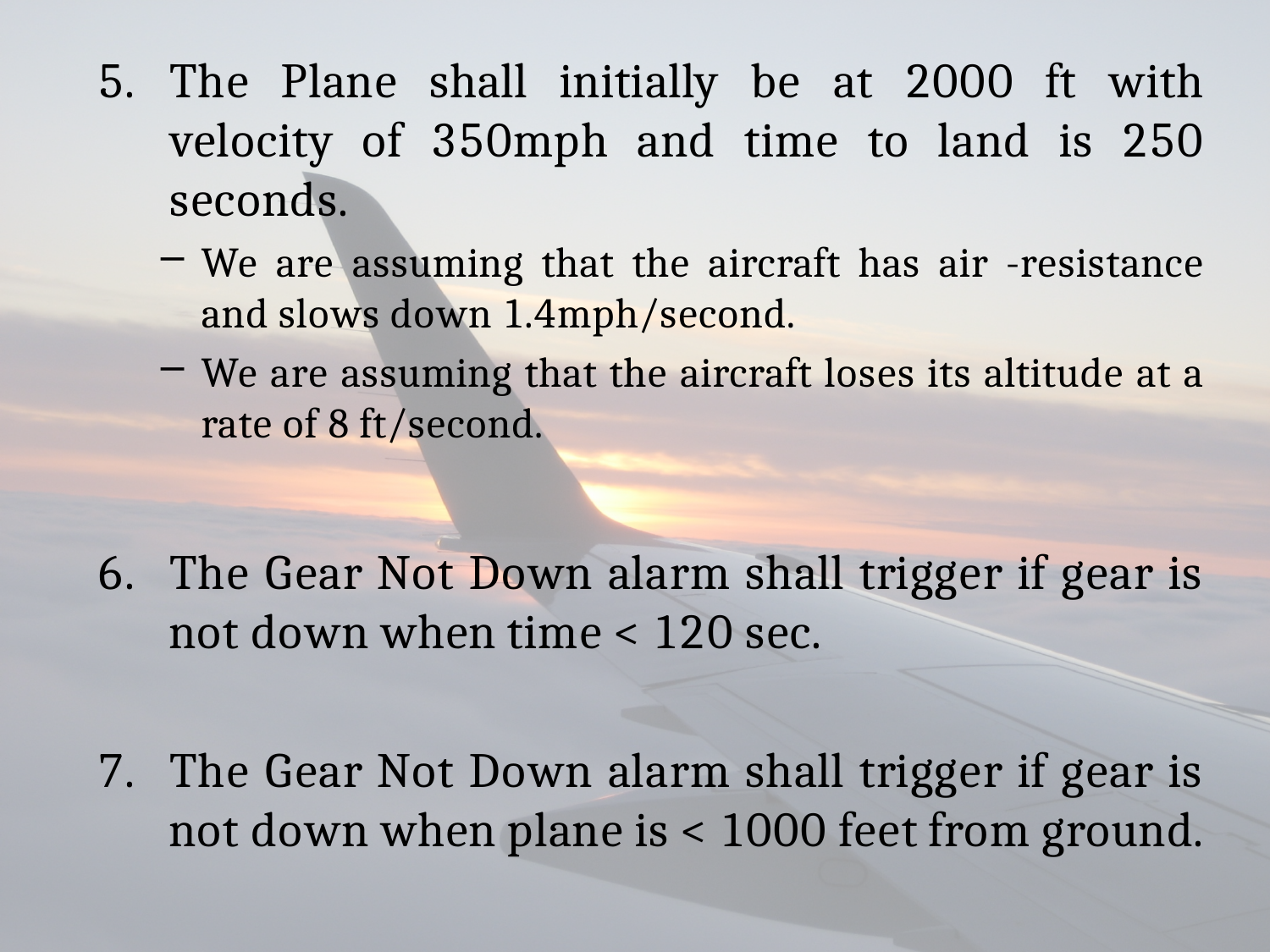

The Plane shall initially be at 2000 ft with velocity of 350mph and time to land is 250 seconds.
We are assuming that the aircraft has air -resistance and slows down 1.4mph/second.
We are assuming that the aircraft loses its altitude at a rate of 8 ft/second.

The Gear Not Down alarm shall trigger if gear is not down when time < 120 sec.

The Gear Not Down alarm shall trigger if gear is not down when plane is < 1000 feet from ground.